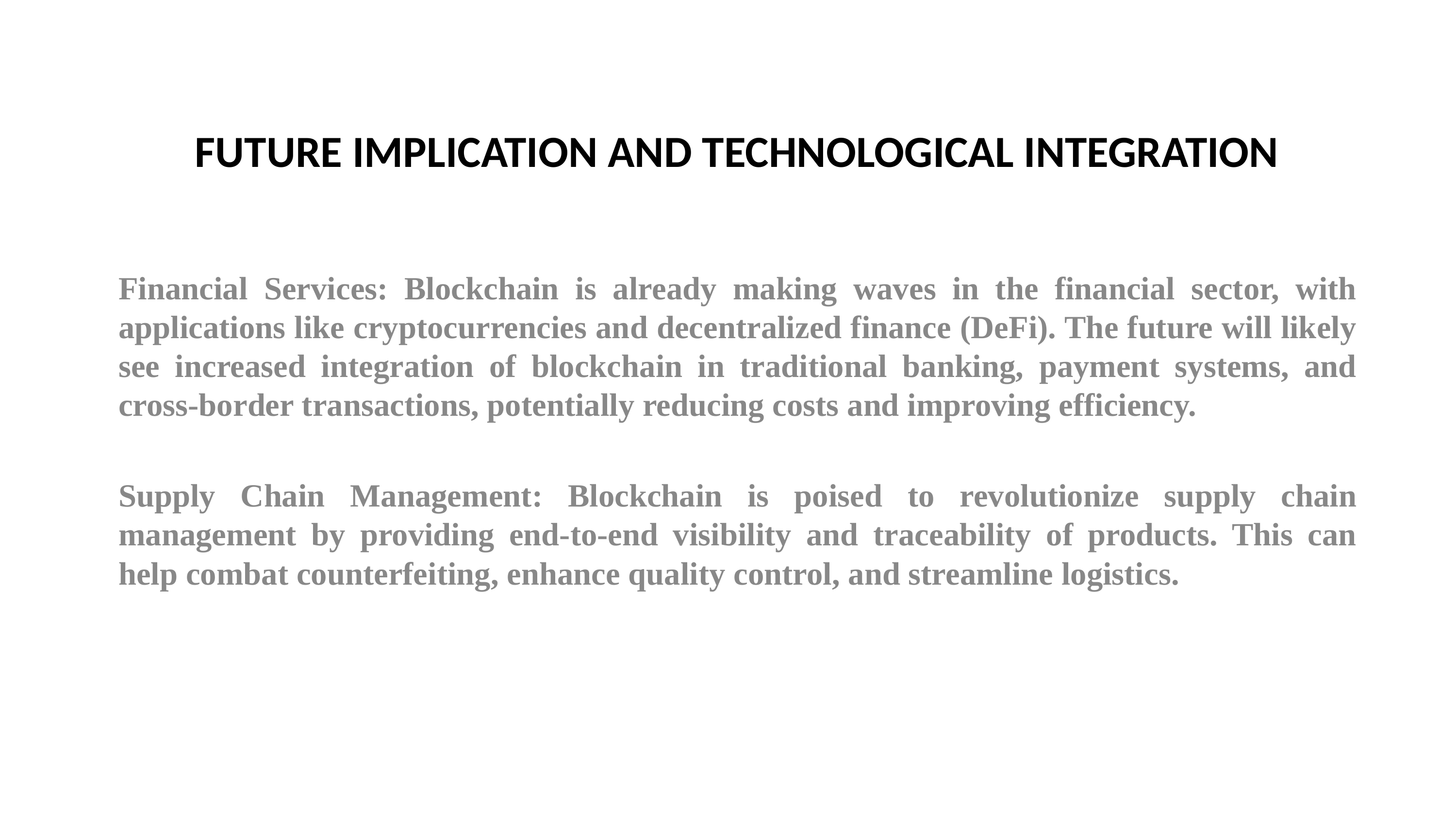

# FUTURE IMPLICATION AND TECHNOLOGICAL INTEGRATION

Financial Services: Blockchain is already making waves in the financial sector, with applications like cryptocurrencies and decentralized finance (DeFi). The future will likely see increased integration of blockchain in traditional banking, payment systems, and cross-border transactions, potentially reducing costs and improving efficiency.

Supply Chain Management: Blockchain is poised to revolutionize supply chain management by providing end-to-end visibility and traceability of products. This can help combat counterfeiting, enhance quality control, and streamline logistics.